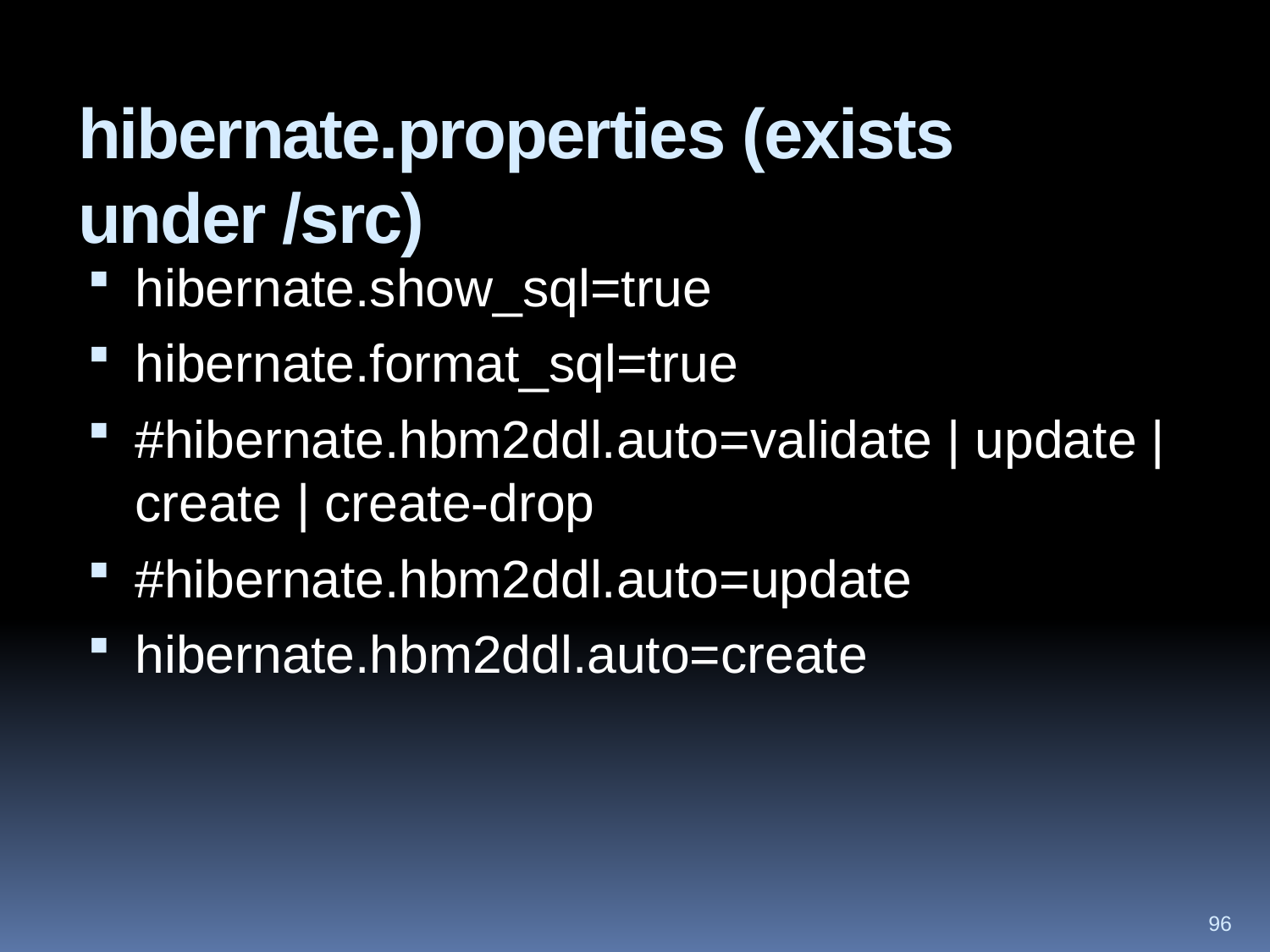

# hibernate.properties (exists under /src)
hibernate.show_sql=true
hibernate.format_sql=true
#hibernate.hbm2ddl.auto=validate | update | create | create-drop
#hibernate.hbm2ddl.auto=update
hibernate.hbm2ddl.auto=create
96